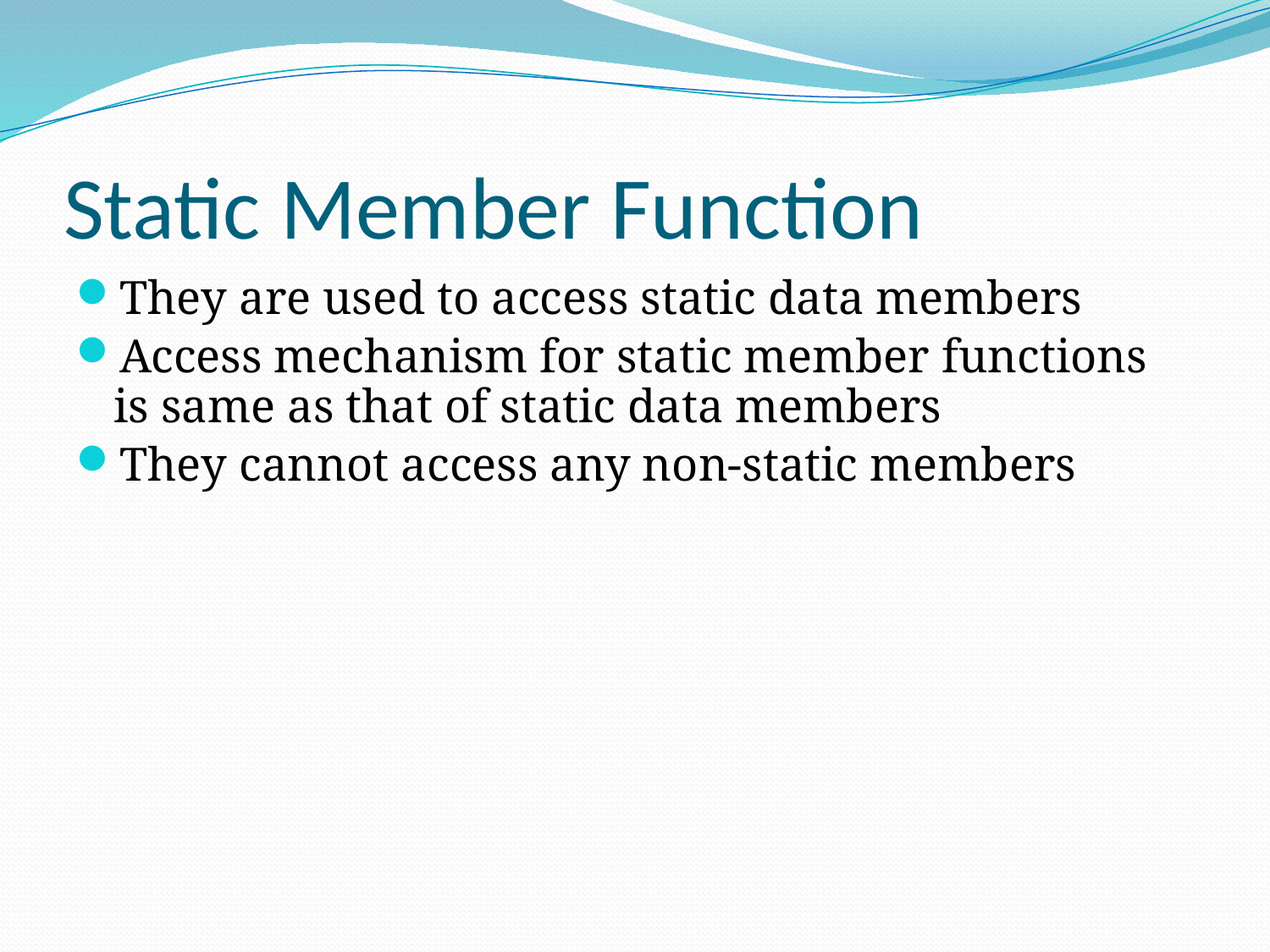

# Static Member Function
They are used to access static data members
Access mechanism for static member functions is same as that of static data members
They cannot access any non-static members